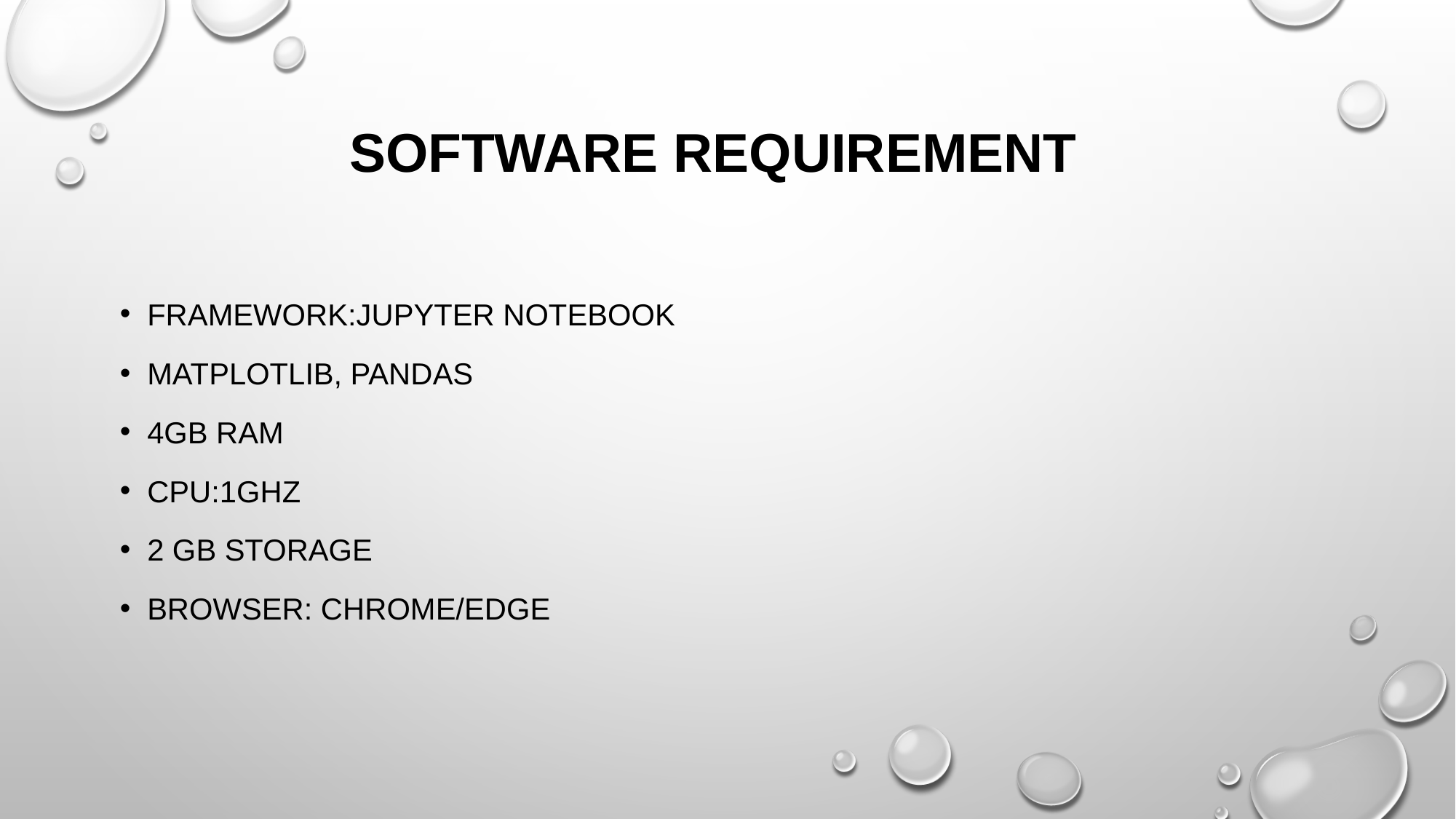

# Software Requirement
Framework:jupyter notebook
Matplotlib, pandas
4GB RAM
CPU:1Ghz
2 GB Storage
Browser: Chrome/Edge